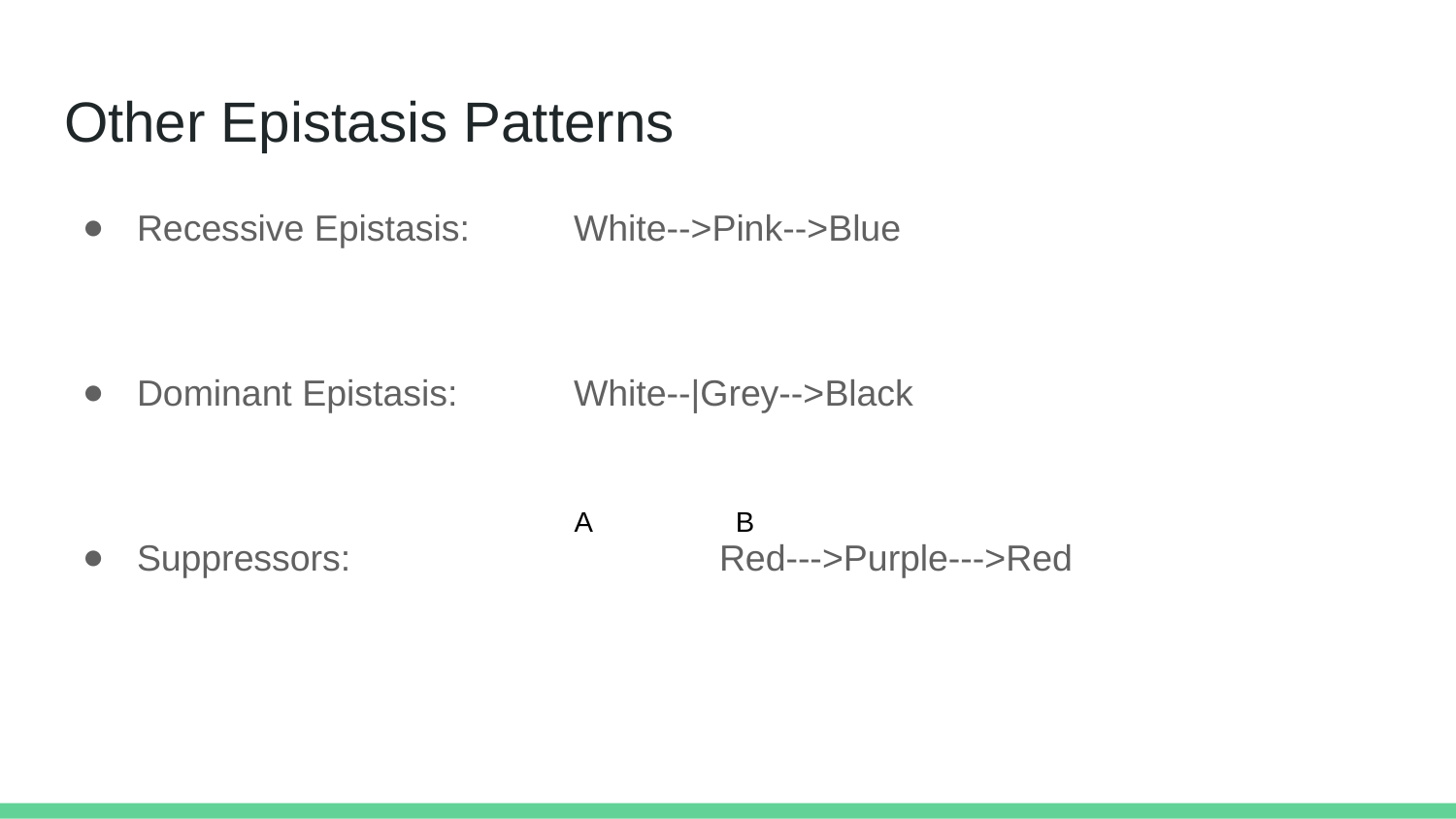

# Other Epistasis Patterns
Recessive Epistasis:	White-->Pink-->Blue

Dominant Epistasis:	White--|Grey-->Black

Suppressors:			Red--->Purple--->Red

    A                  B